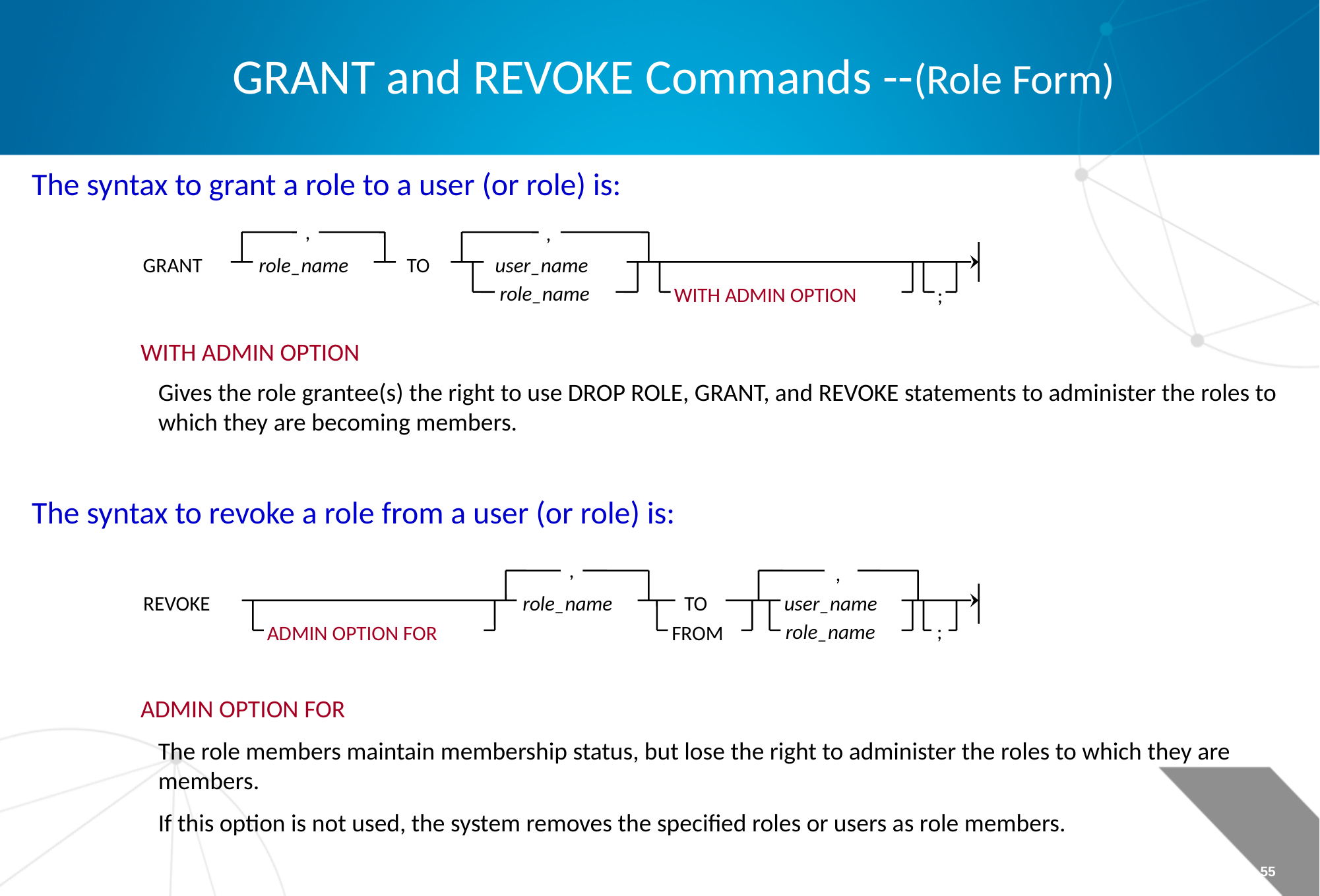

GRANT and REVOKE Commands --(Role Form)
The syntax to grant a role to a user (or role) is:
,
,

GRANT
role_name
TO
user_name

role_name
WITH ADMIN OPTION
;

	WITH ADMIN OPTION
Gives the role grantee(s) the right to use DROP ROLE, GRANT, and REVOKE statements to administer the roles to which they are becoming members.
The syntax to revoke a role from a user (or role) is:
,
,

REVOKE
role_name
TO
user_name

role_name
;
ADMIN OPTION FOR
FROM

	ADMIN OPTION FOR
The role members maintain membership status, but lose the right to administer the roles to which they are members.
If this option is not used, the system removes the specified roles or users as role members.
Page 55